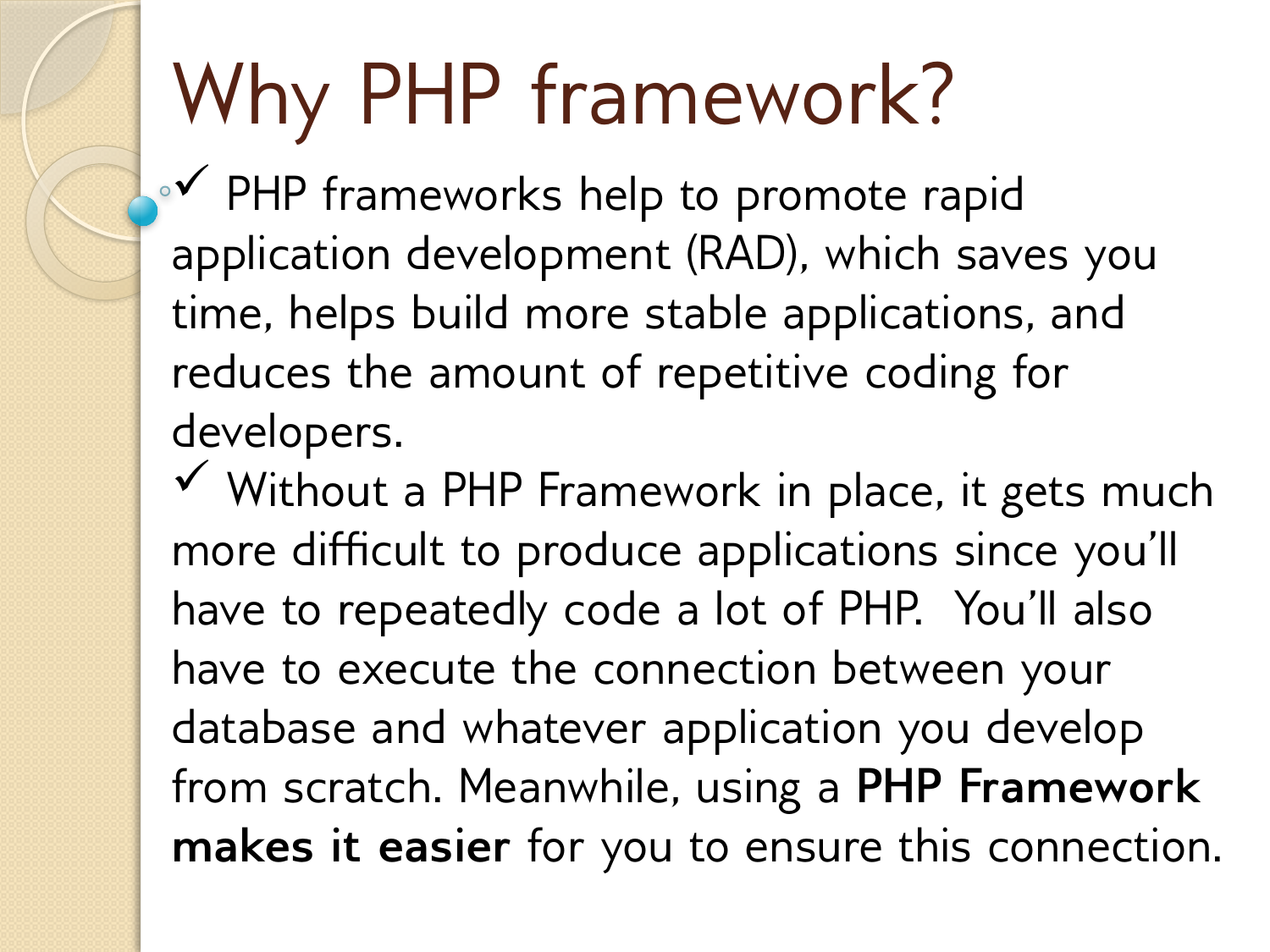

# Why PHP framework?
 PHP frameworks help to promote rapid application development (RAD), which saves you time, helps build more stable applications, and reduces the amount of repetitive coding for developers.
 Without a PHP Framework in place, it gets much more difficult to produce applications since you’ll have to repeatedly code a lot of PHP.  You’ll also have to execute the connection between your database and whatever application you develop from scratch. Meanwhile, using a PHP Framework makes it easier for you to ensure this connection.